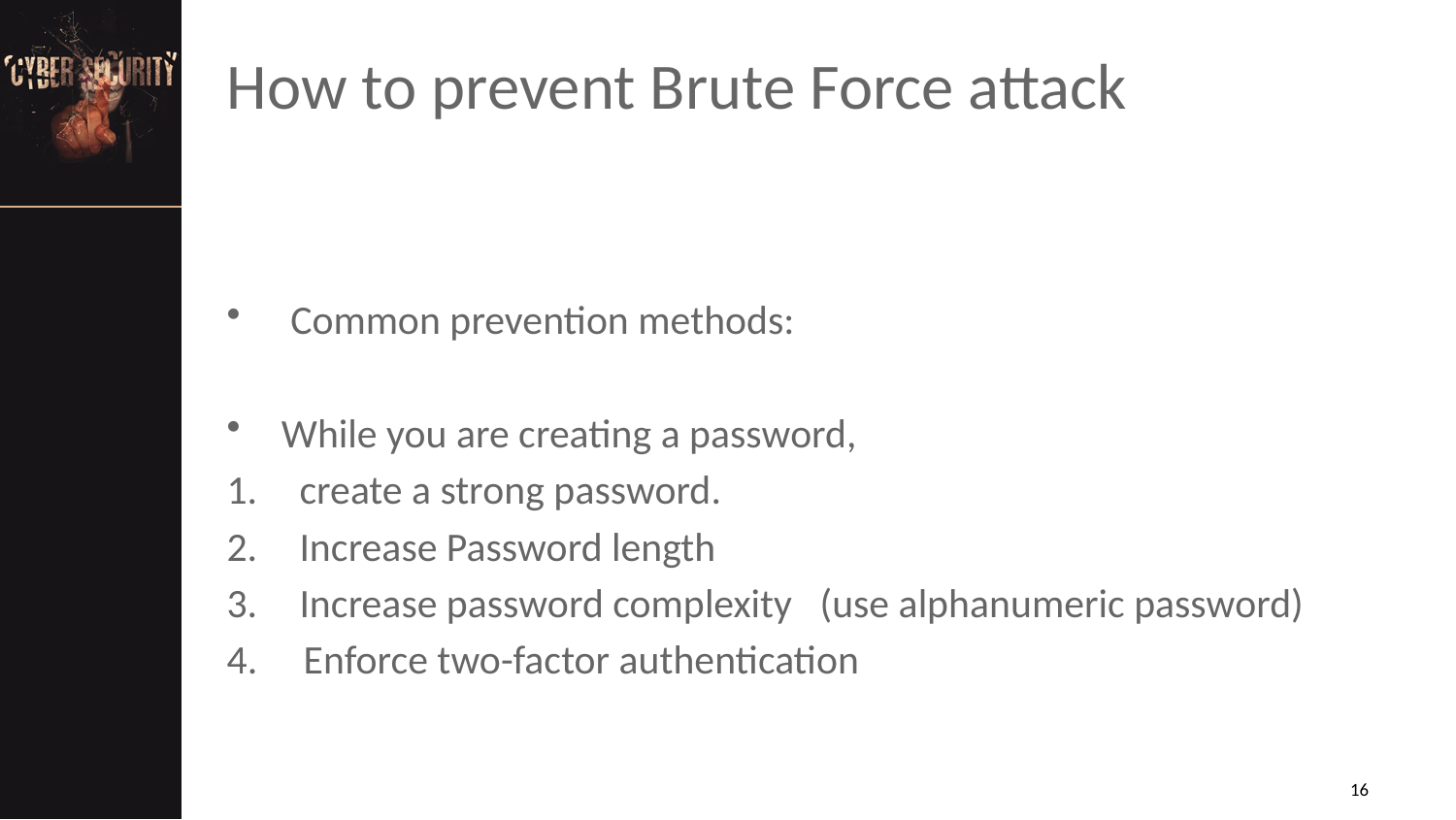

# How to prevent Brute Force attack

 Common prevention methods:

While you are creating a password,
create a strong password.
Increase Password length
Increase password complexity   (use alphanumeric password)
4.     Enforce two-factor authentication

16